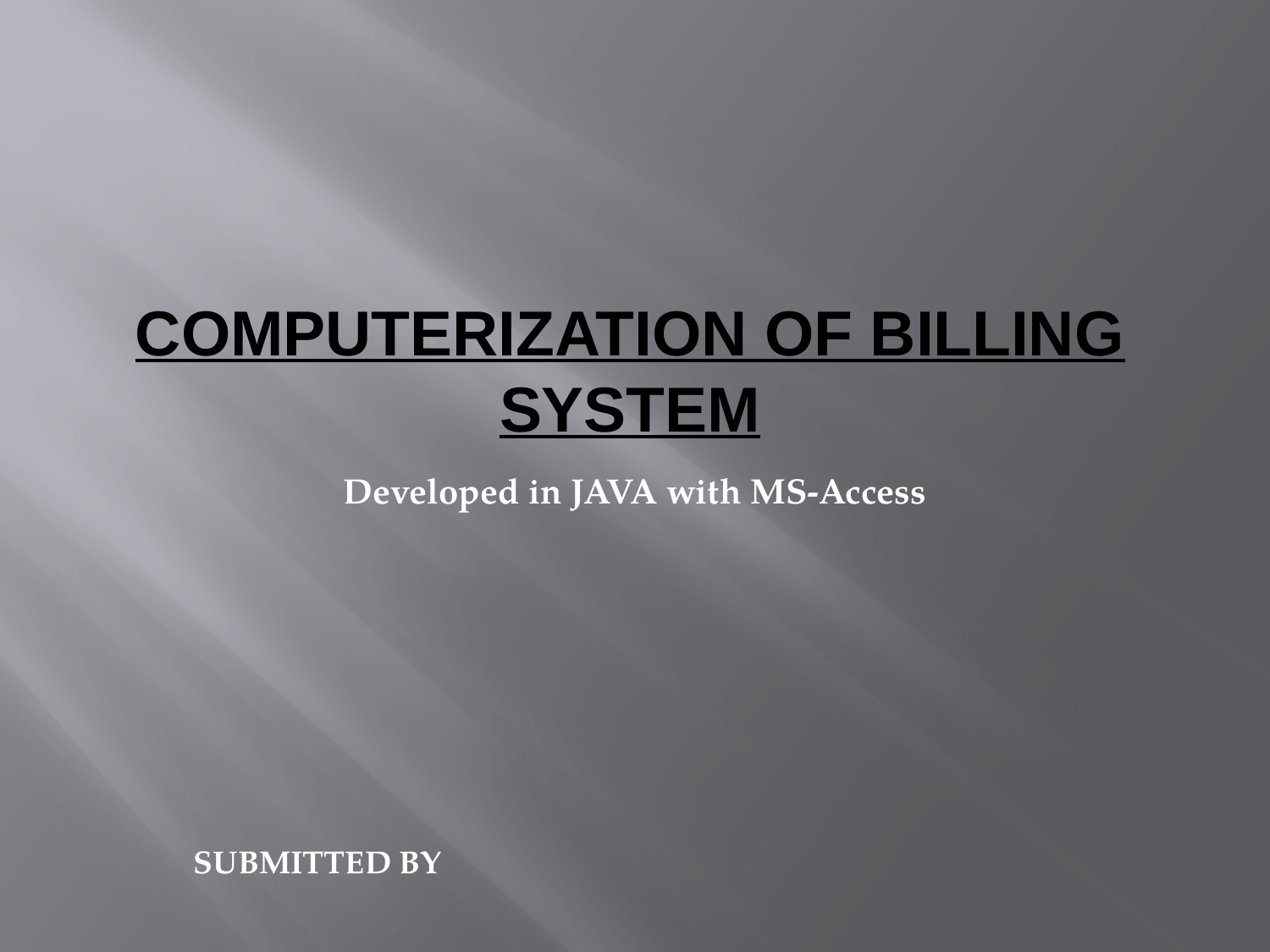

# COMPUTERIZATION OF BILLING SYSTEM
Developed in JAVA with MS-Access
SUBMITTED BY